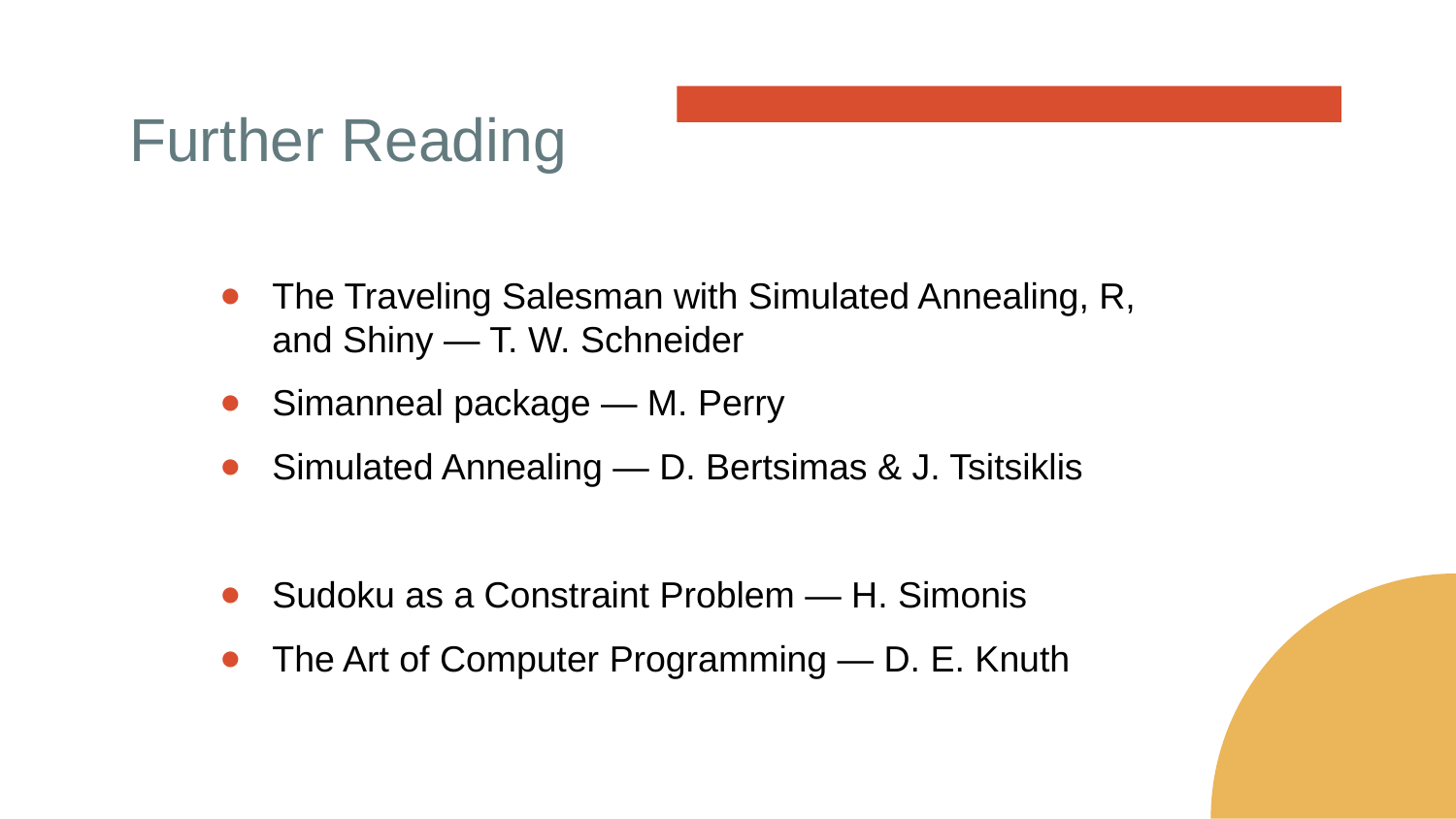

# Further Reading
The Traveling Salesman with Simulated Annealing, R, and Shiny — T. W. Schneider
Simanneal package — M. Perry
Simulated Annealing — D. Bertsimas & J. Tsitsiklis

Sudoku as a Constraint Problem — H. Simonis
The Art of Computer Programming — D. E. Knuth